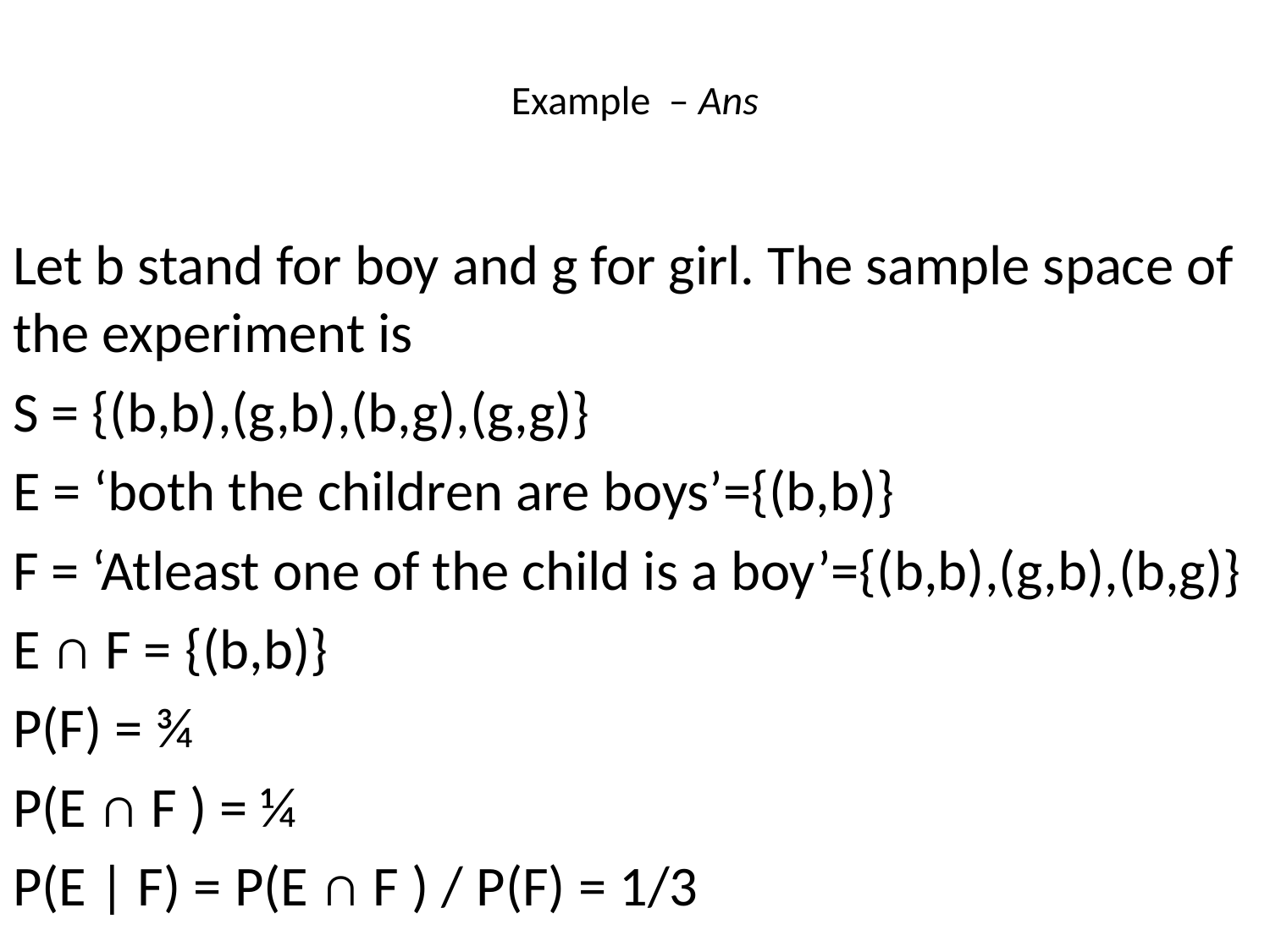

# Example  – Ans
Let b stand for boy and g for girl. The sample space of the experiment is
S = {(b,b),(g,b),(b,g),(g,g)}
E = ‘both the children are boys’={(b,b)}
F = ‘Atleast one of the child is a boy’={(b,b),(g,b),(b,g)}
E ∩ F = {(b,b)}
P(F) = ¾
P(E ∩ F ) = ¼
P(E | F) = P(E ∩ F ) / P(F) = 1/3